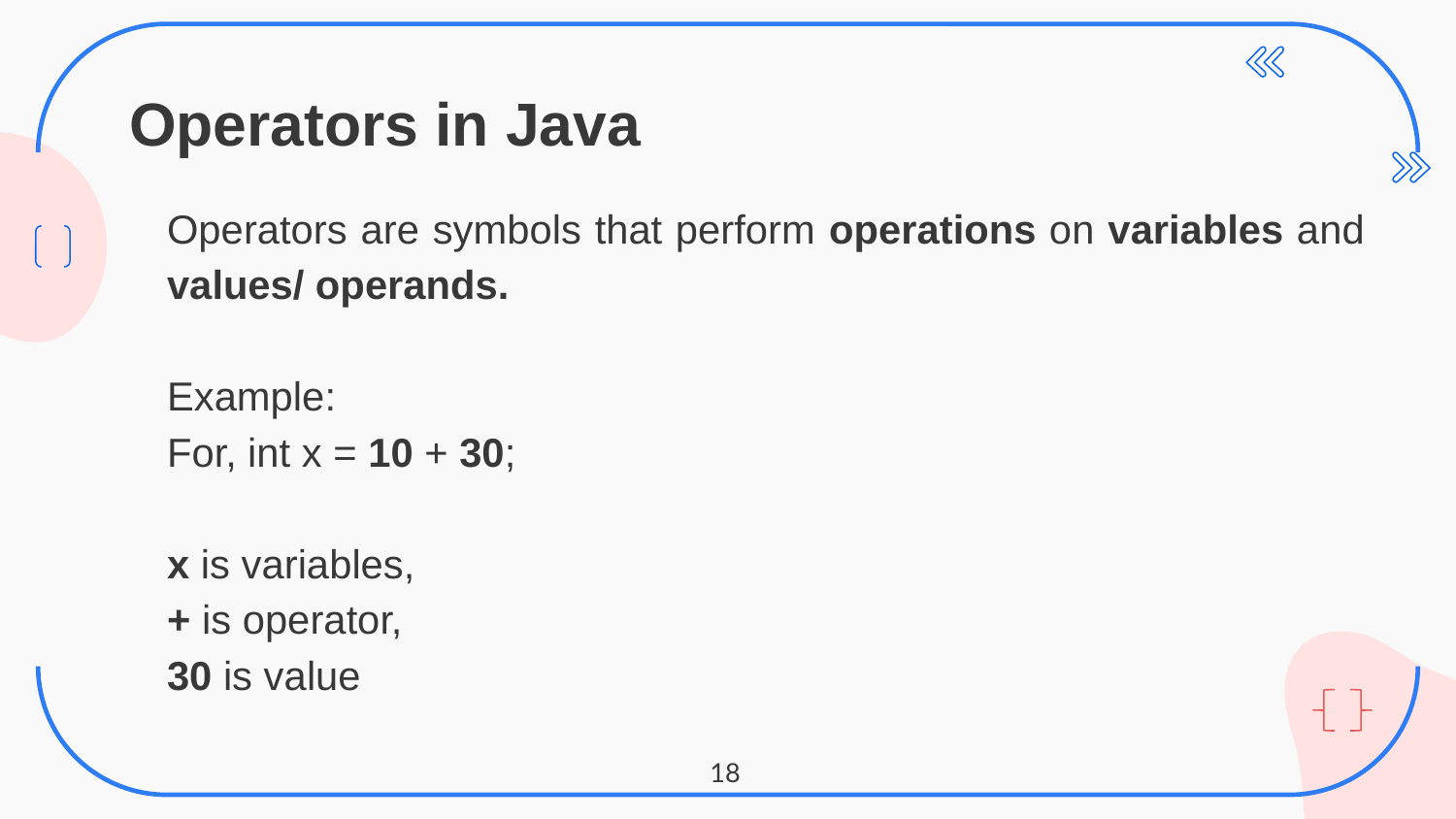

# Operators in Java

Operators are symbols that perform operations on variables and values/ operands.

Example:
For, int x = 10 + 30;

x is variables,
+ is operator,
30 is value

18